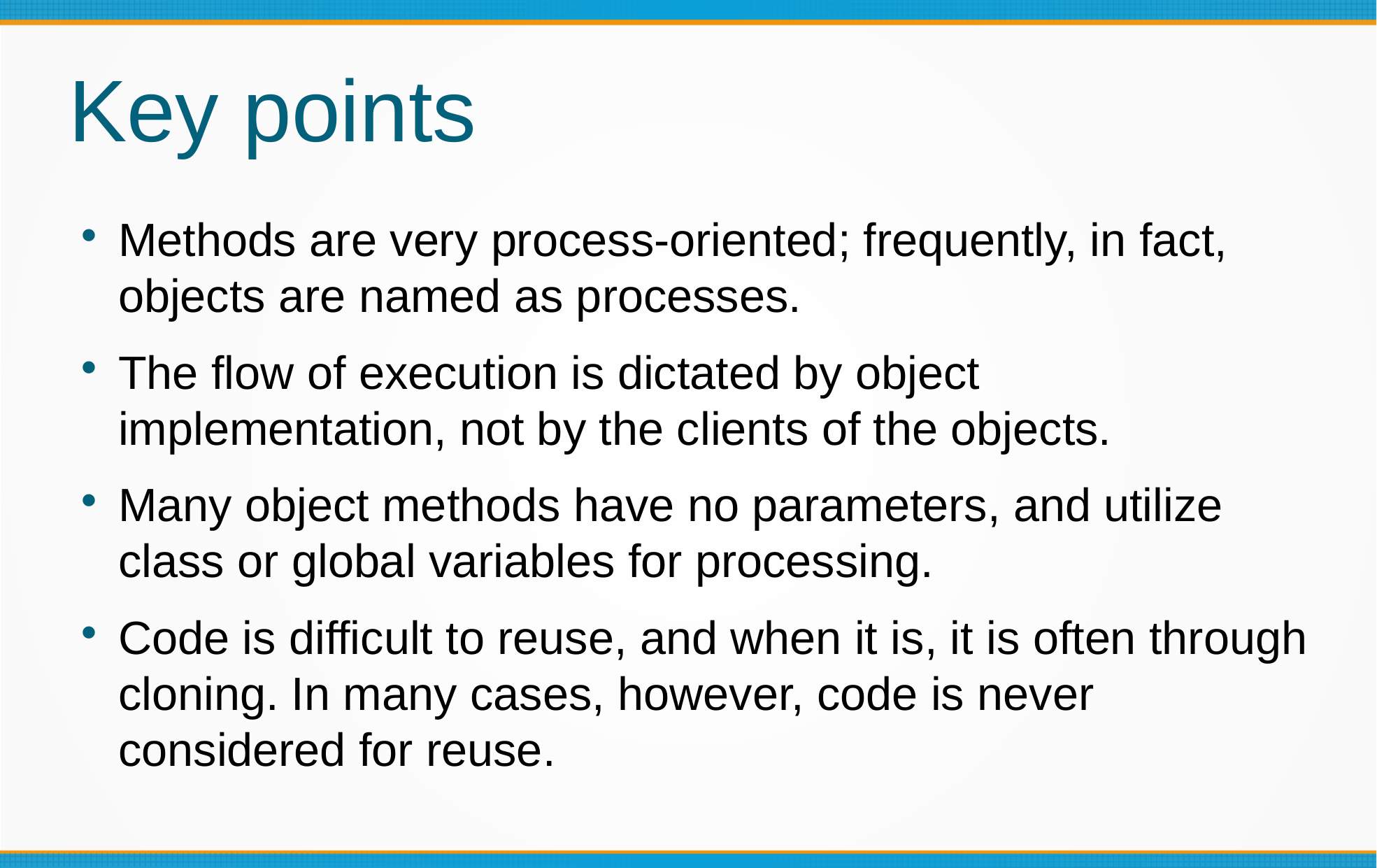

Key points
Methods are very process-oriented; frequently, in fact, objects are named as processes.
The flow of execution is dictated by object implementation, not by the clients of the objects.
Many object methods have no parameters, and utilize class or global variables for processing.
Code is difficult to reuse, and when it is, it is often through cloning. In many cases, however, code is never considered for reuse.